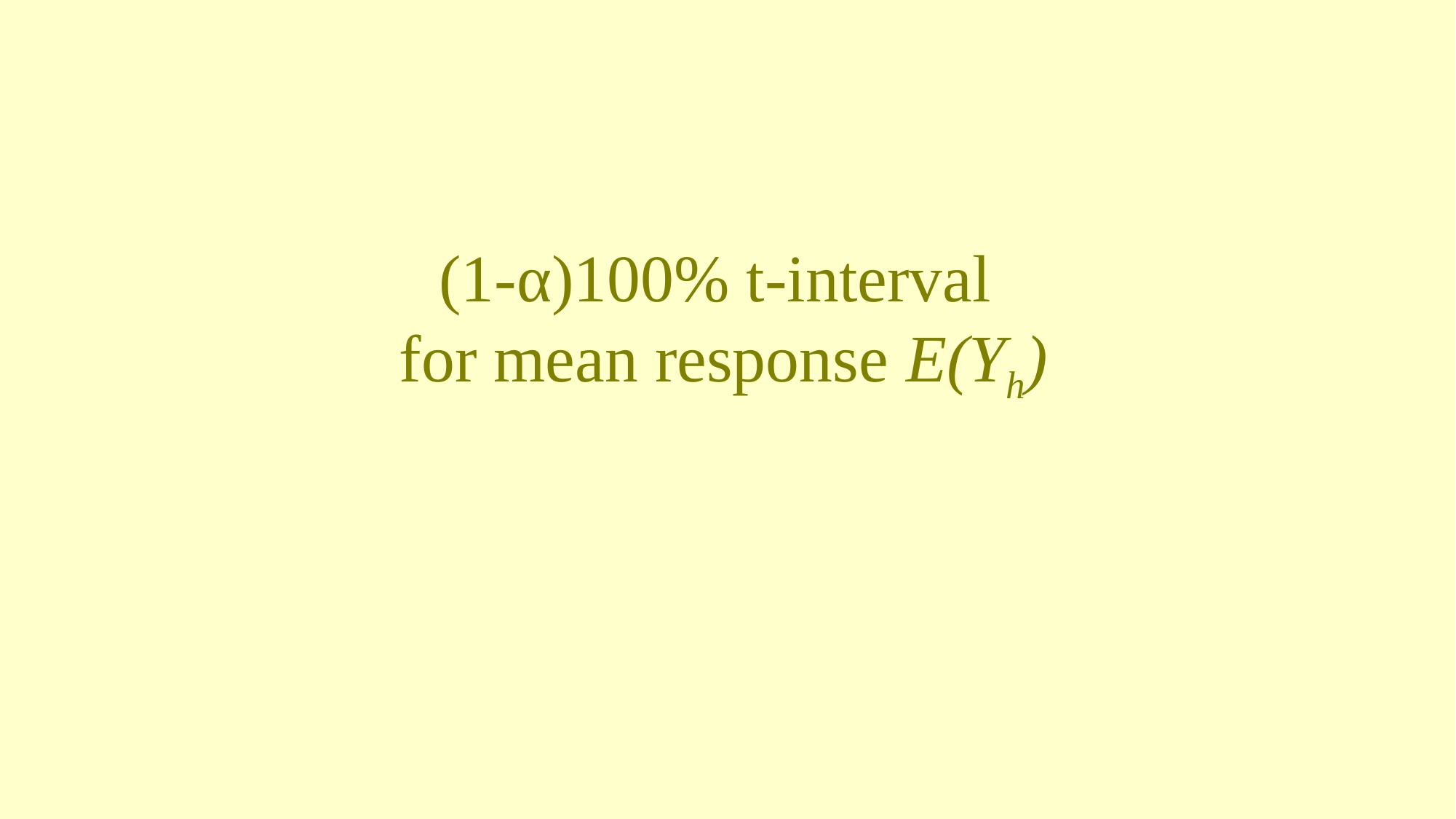

# (1-α)100% t-interval for mean response E(Yh)